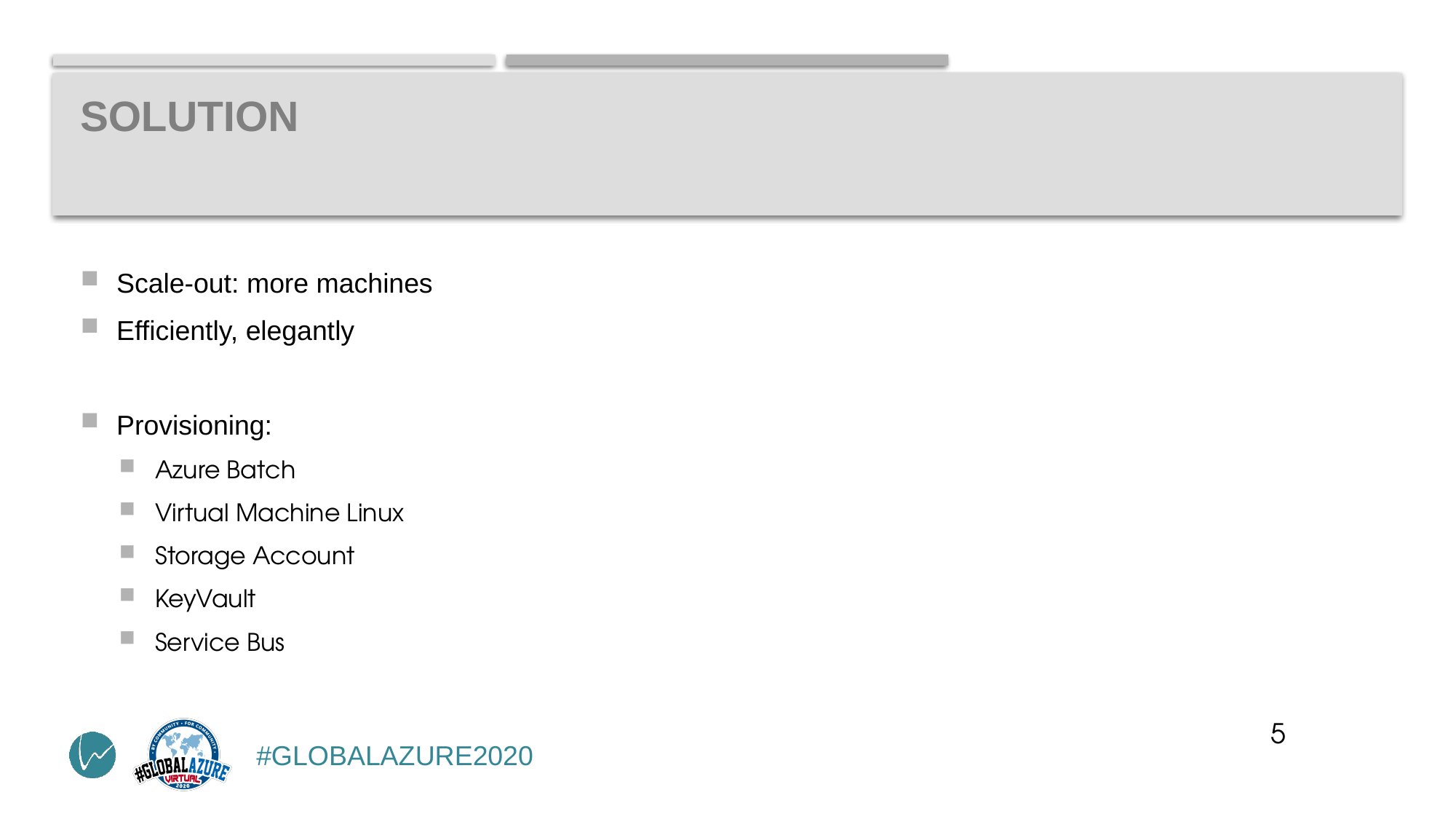

# Solution
Scale-out: more machines
Efficiently, elegantly

Provisioning:
Azure Batch
Virtual Machine Linux
Storage Account
KeyVault
Service Bus
5
#GLOBALAZURE2020